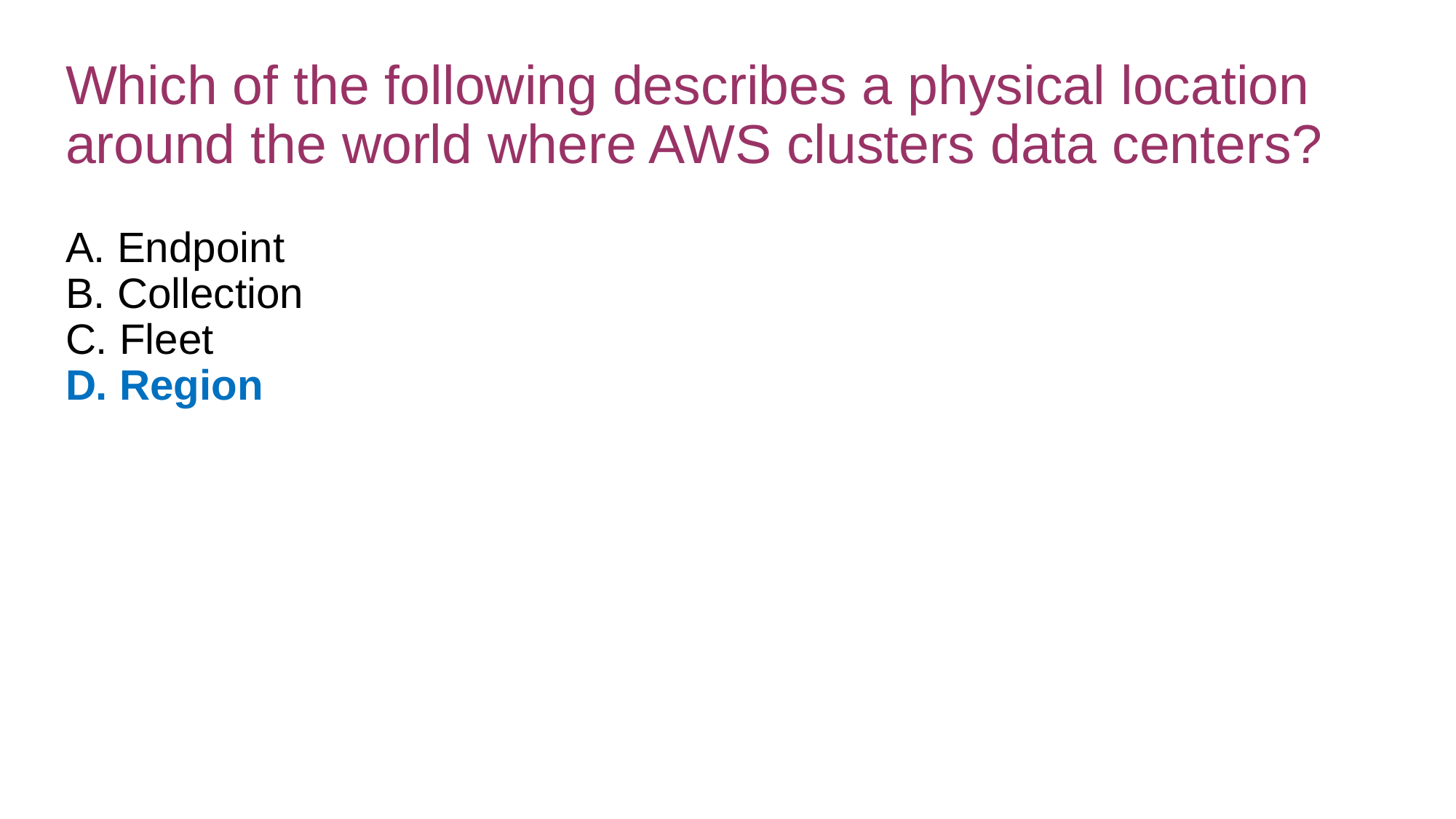

# Which of the following describes a physical location around the world where AWS clusters data centers?
A. Endpoint
B. Collection
C. Fleet
D. Region